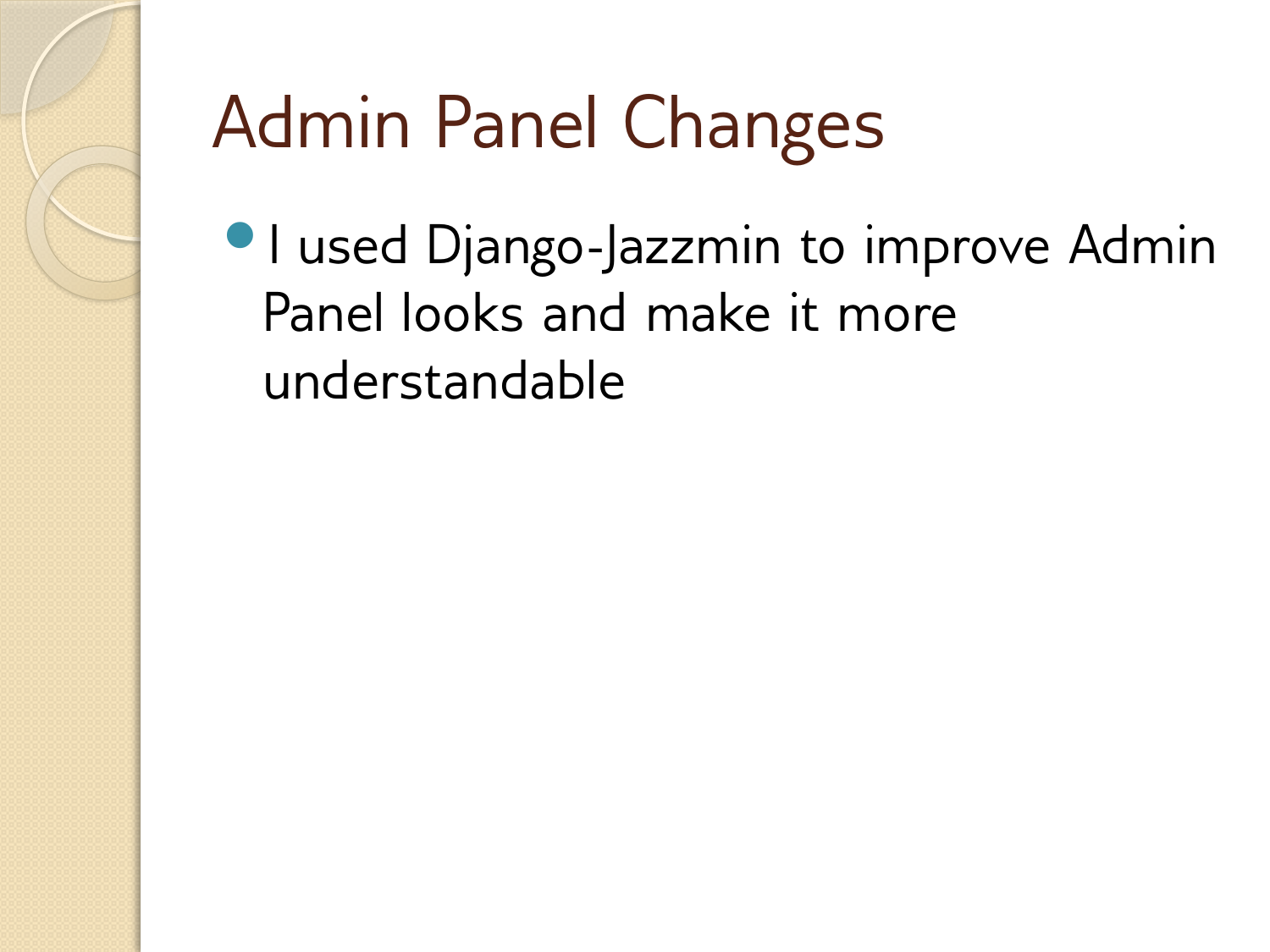

# Admin Panel Changes
I used Django-Jazzmin to improve Admin Panel looks and make it more understandable